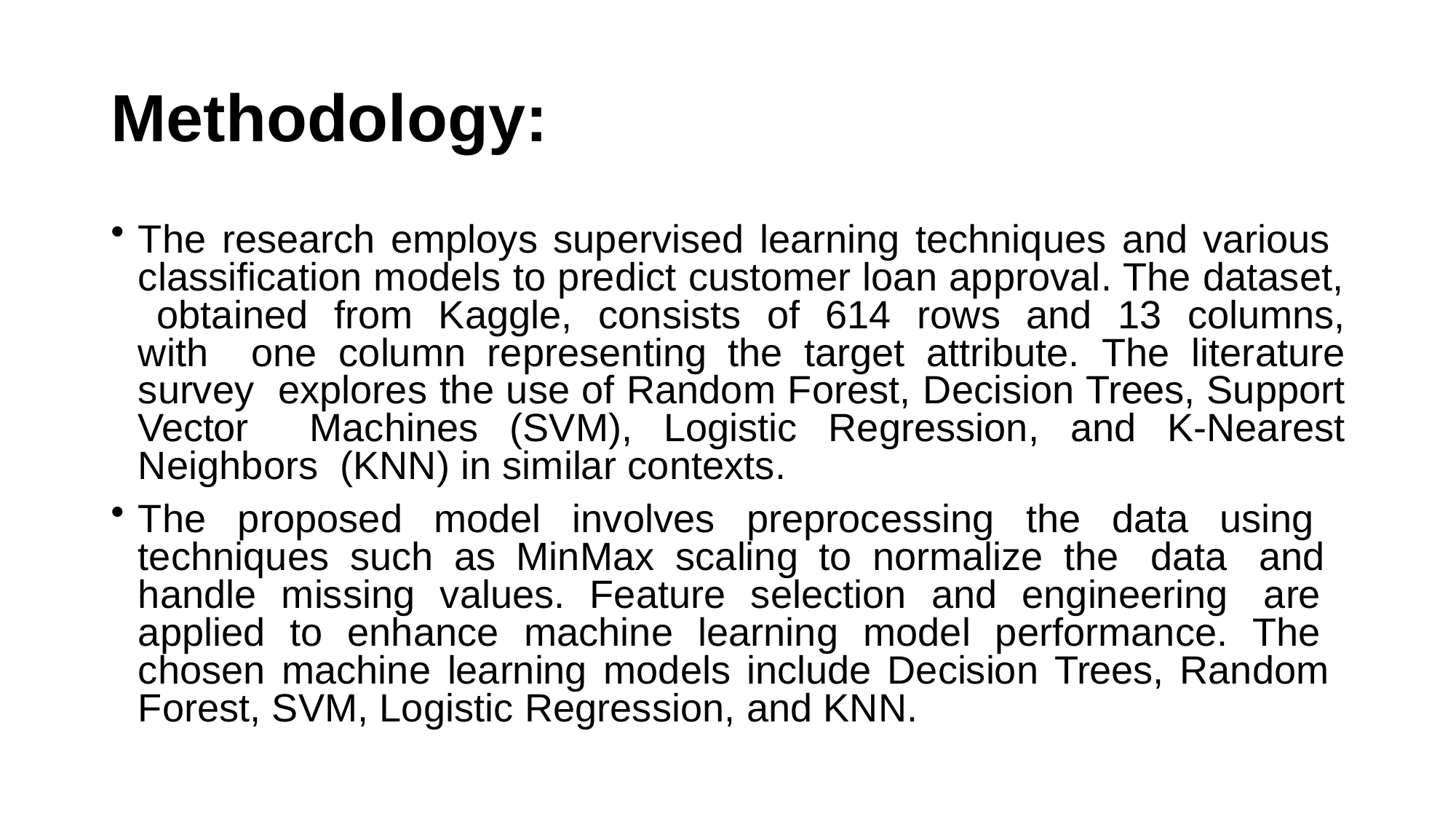

# Methodology:
The research employs supervised learning techniques and various  classification models to predict customer loan approval. The dataset,  obtained from Kaggle, consists of 614 rows and 13 columns, with  one column representing the target attribute. The literature survey  explores the use of Random Forest, Decision Trees, Support Vector  Machines (SVM), Logistic Regression, and K-Nearest Neighbors  (KNN) in similar contexts.
The proposed model involves preprocessing the data using  techniques such as MinMax scaling to normalize the data and  handle missing values. Feature selection and engineering are  applied to enhance machine learning model performance. The  chosen machine learning models include Decision Trees, Random  Forest, SVM, Logistic Regression, and KNN.